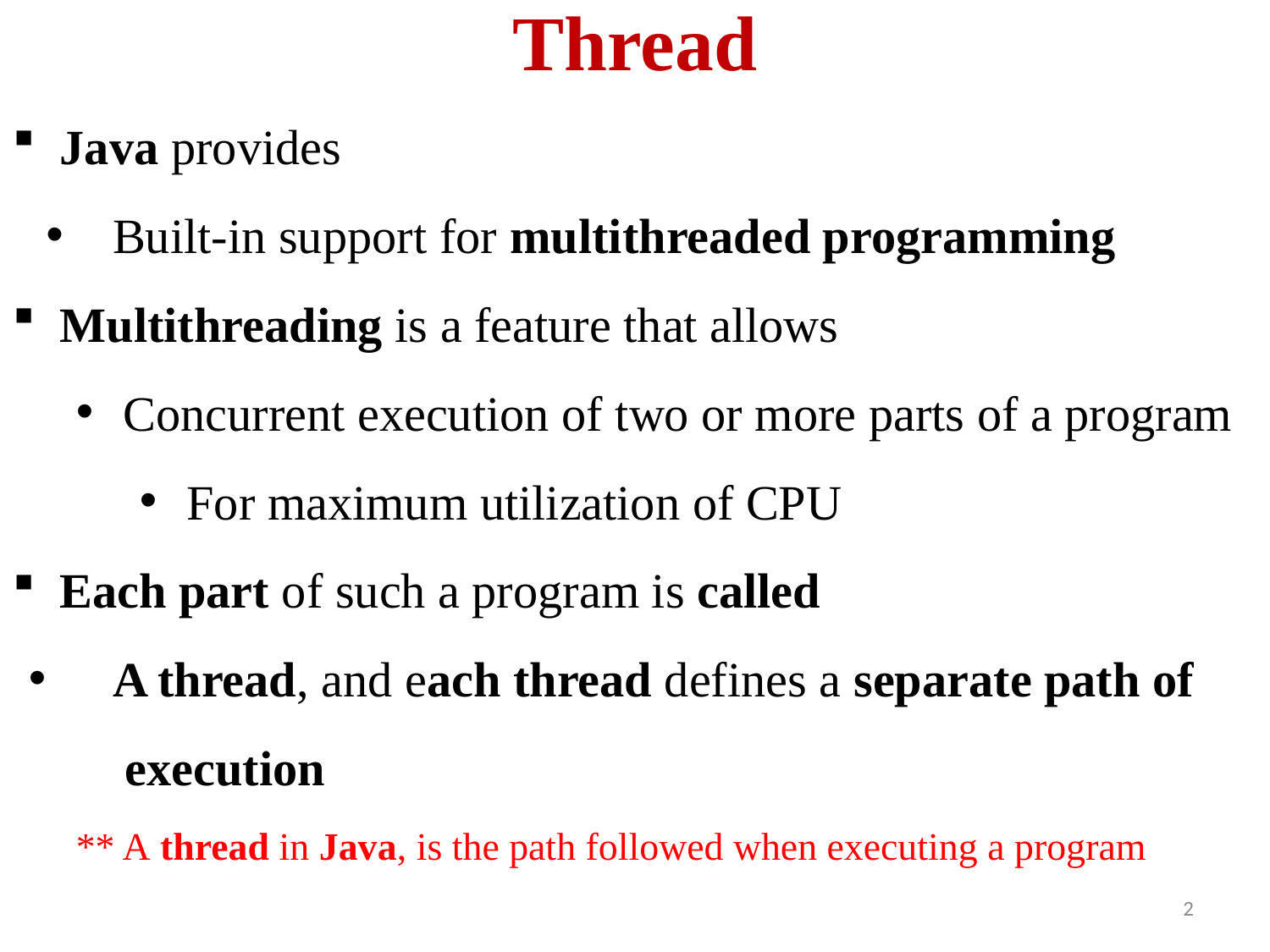

# Thread
  Java provides
   Built-in support for multithreaded programming
  Multithreading is a feature that allows
Concurrent execution of two or more parts of a program
For maximum utilization of CPU
  Each part of such a program is called
   A thread, and each thread defines a separate path of
    execution

** A thread in Java, is the path followed when executing a program

2